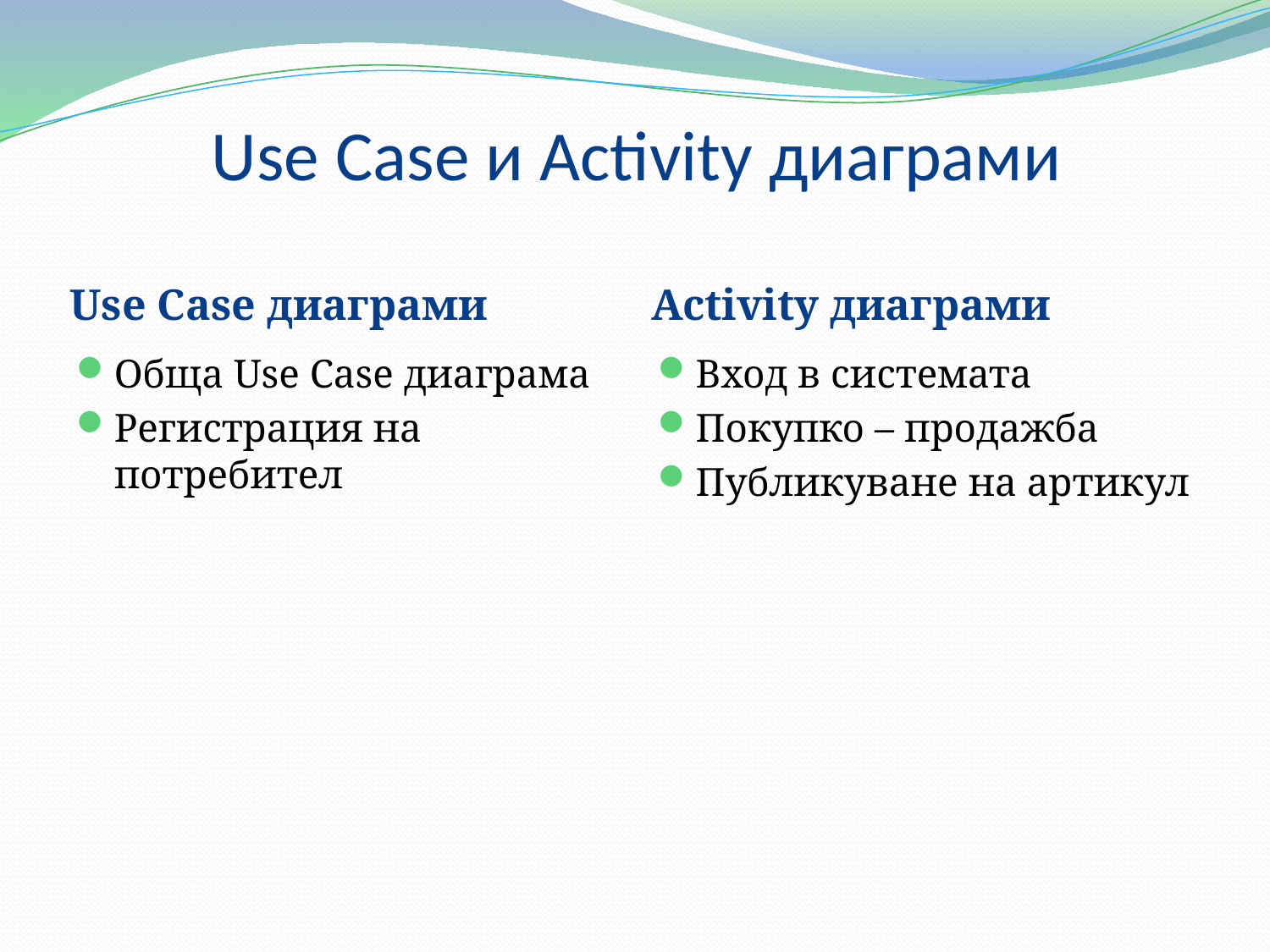

# Use Case и Activity диаграми
Use Case диаграми
Activity диаграми
Обща Use Case диаграма
Регистрация на потребител
Вход в системата
Покупко – продажба
Публикуване на артикул